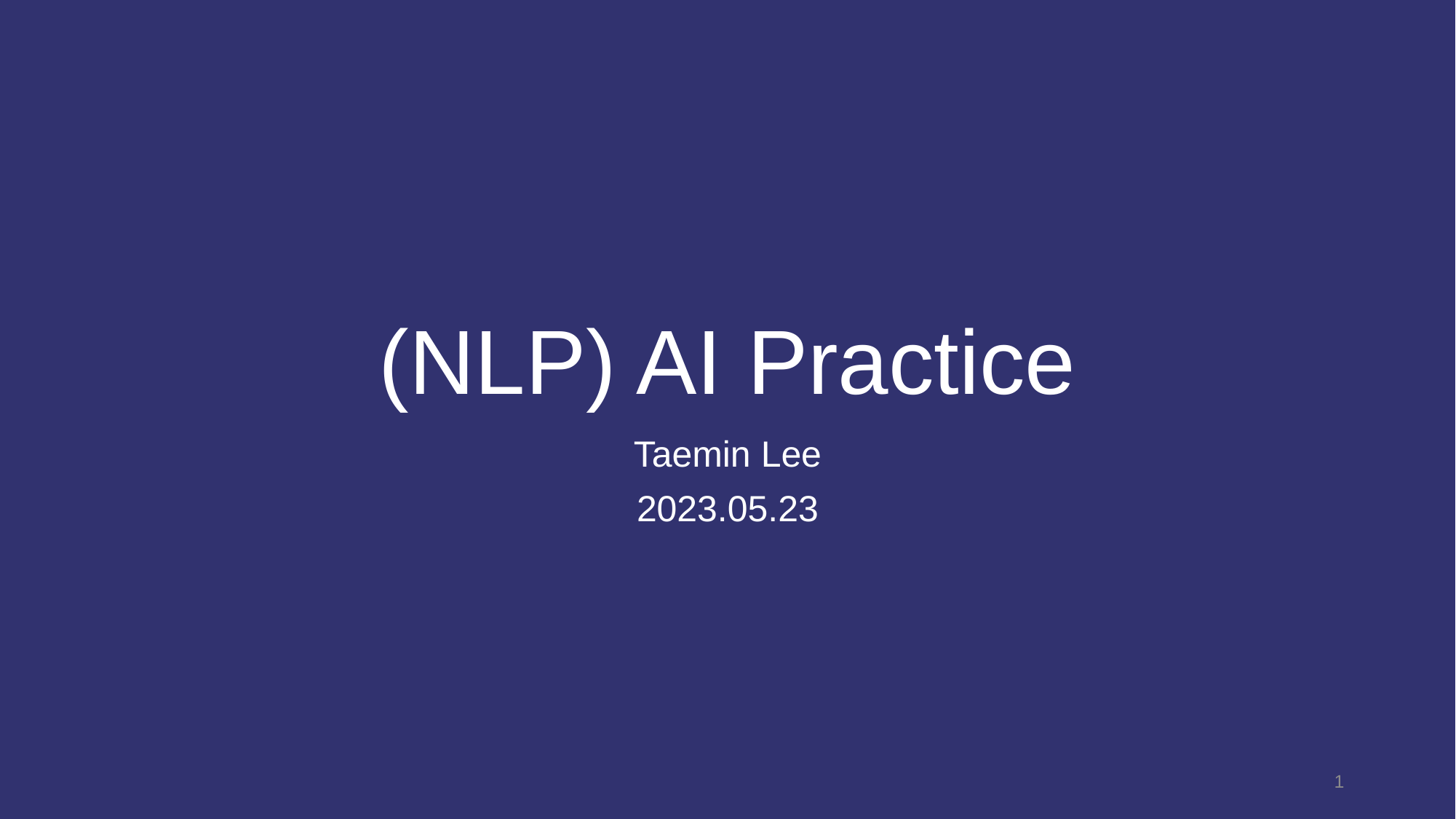

# (NLP) AI Practice
Taemin Lee
2023.05.23
1